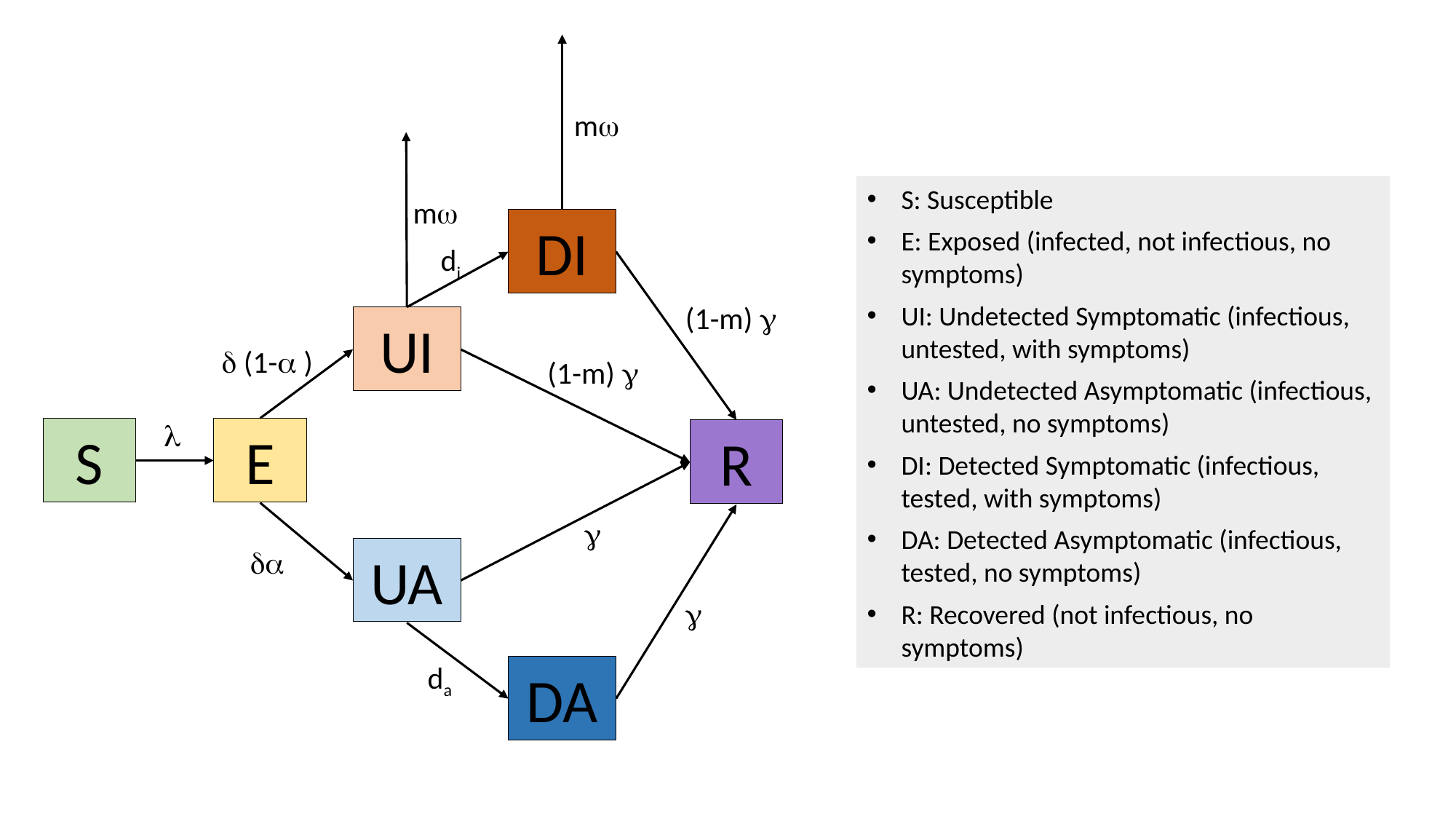

mω
S: Susceptible
E: Exposed (infected, not infectious, no symptoms)
UI: Undetected Symptomatic (infectious, untested, with symptoms)
UA: Undetected Asymptomatic (infectious, untested, no symptoms)
DI: Detected Symptomatic (infectious, tested, with symptoms)
DA: Detected Asymptomatic (infectious, tested, no symptoms)
R: Recovered (not infectious, no symptoms)
mω
DI
di
(1-m) γ
UI
δ (1-α )
(1-m) γ
λ
S
E
R
γ
δα
UA
γ
da
DA